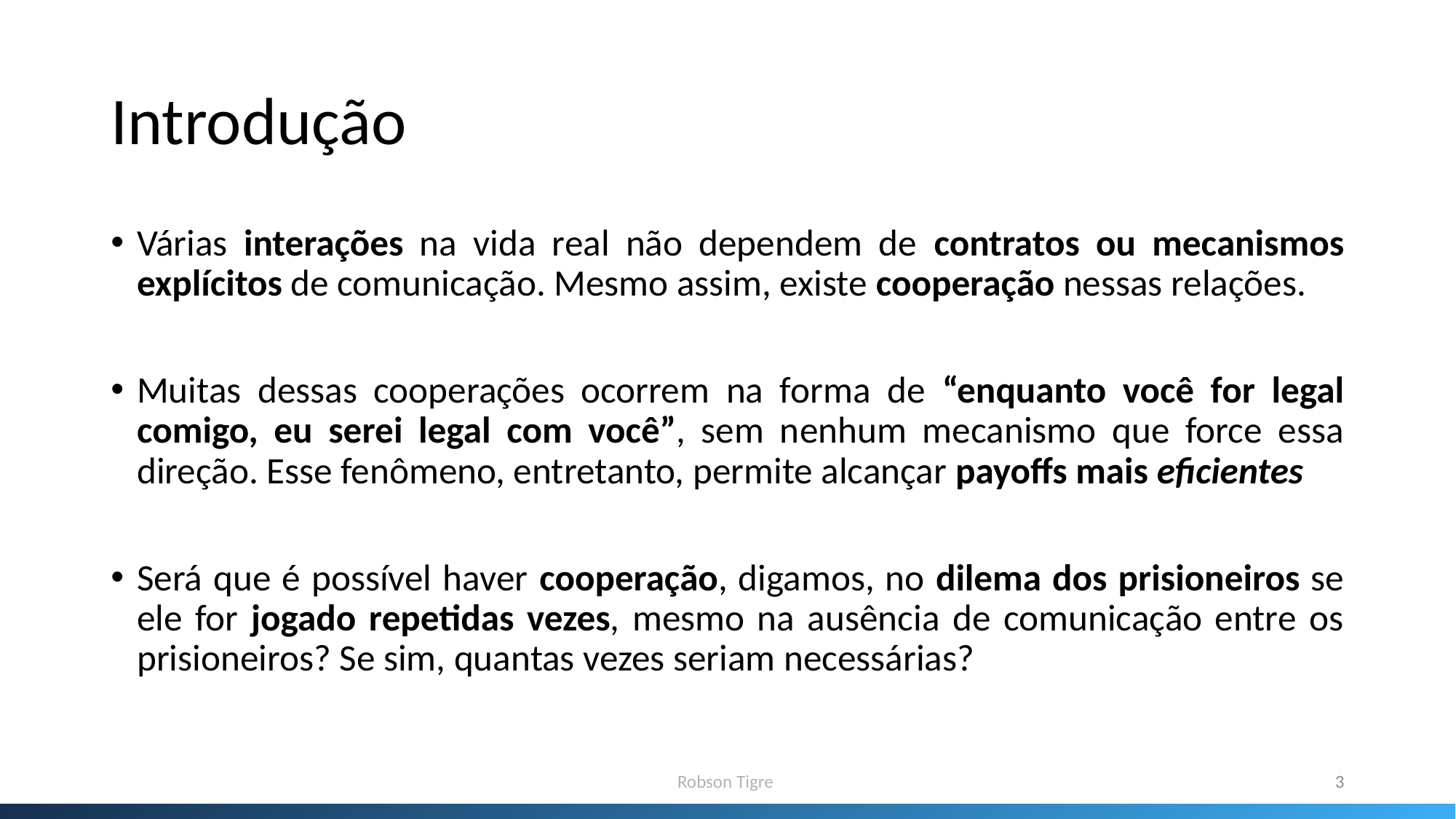

# Introdução
Várias interações na vida real não dependem de contratos ou mecanismos explícitos de comunicação. Mesmo assim, existe cooperação nessas relações.

Muitas dessas cooperações ocorrem na forma de “enquanto você for legal comigo, eu serei legal com você”, sem nenhum mecanismo que force essa direção. Esse fenômeno, entretanto, permite alcançar payoffs mais eficientes

Será que é possível haver cooperação, digamos, no dilema dos prisioneiros se ele for jogado repetidas vezes, mesmo na ausência de comunicação entre os prisioneiros? Se sim, quantas vezes seriam necessárias?
Robson Tigre
3